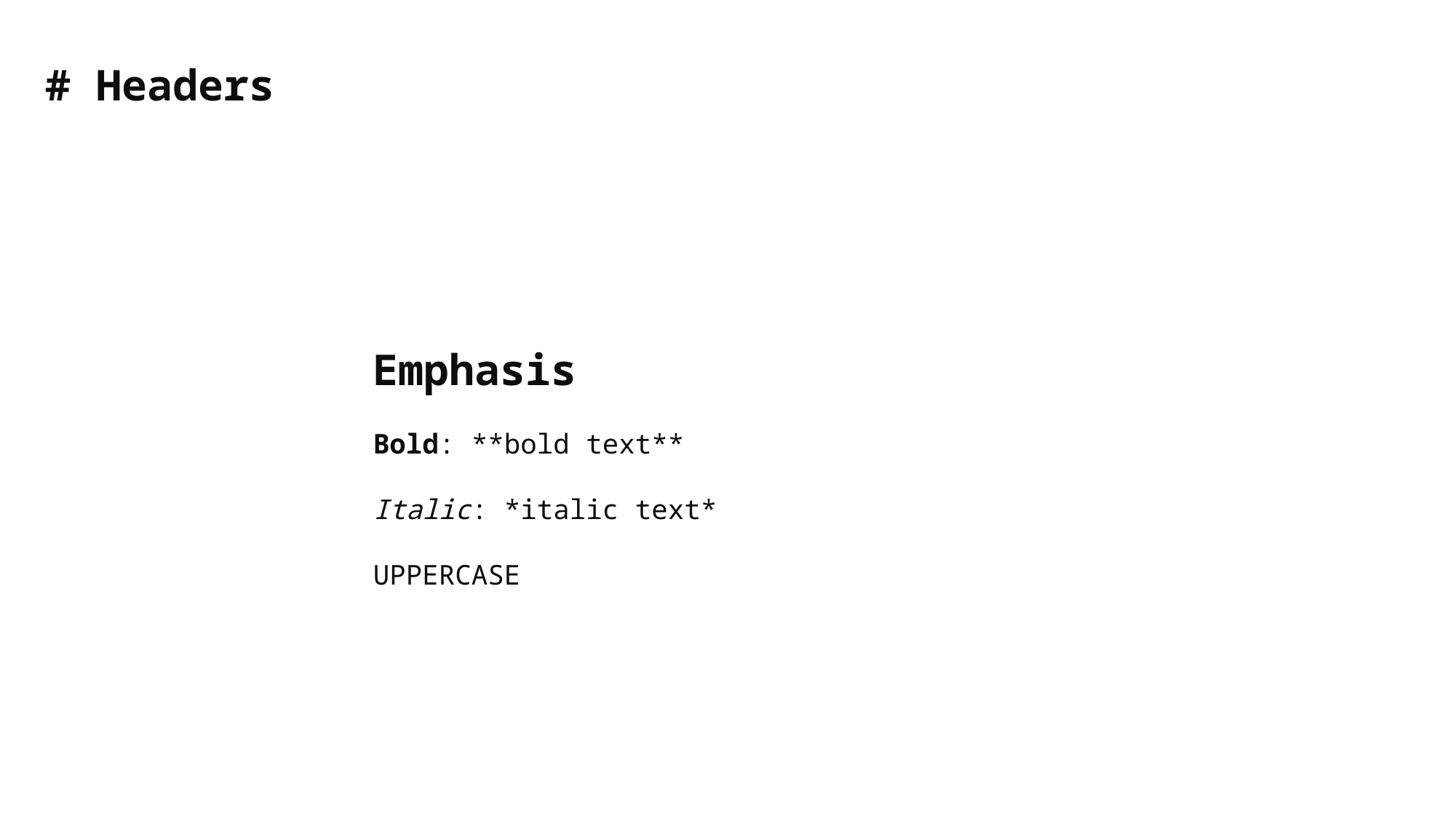

# Headers
Emphasis

Bold: **bold text**

Italic: *italic text*

UPPERCASE